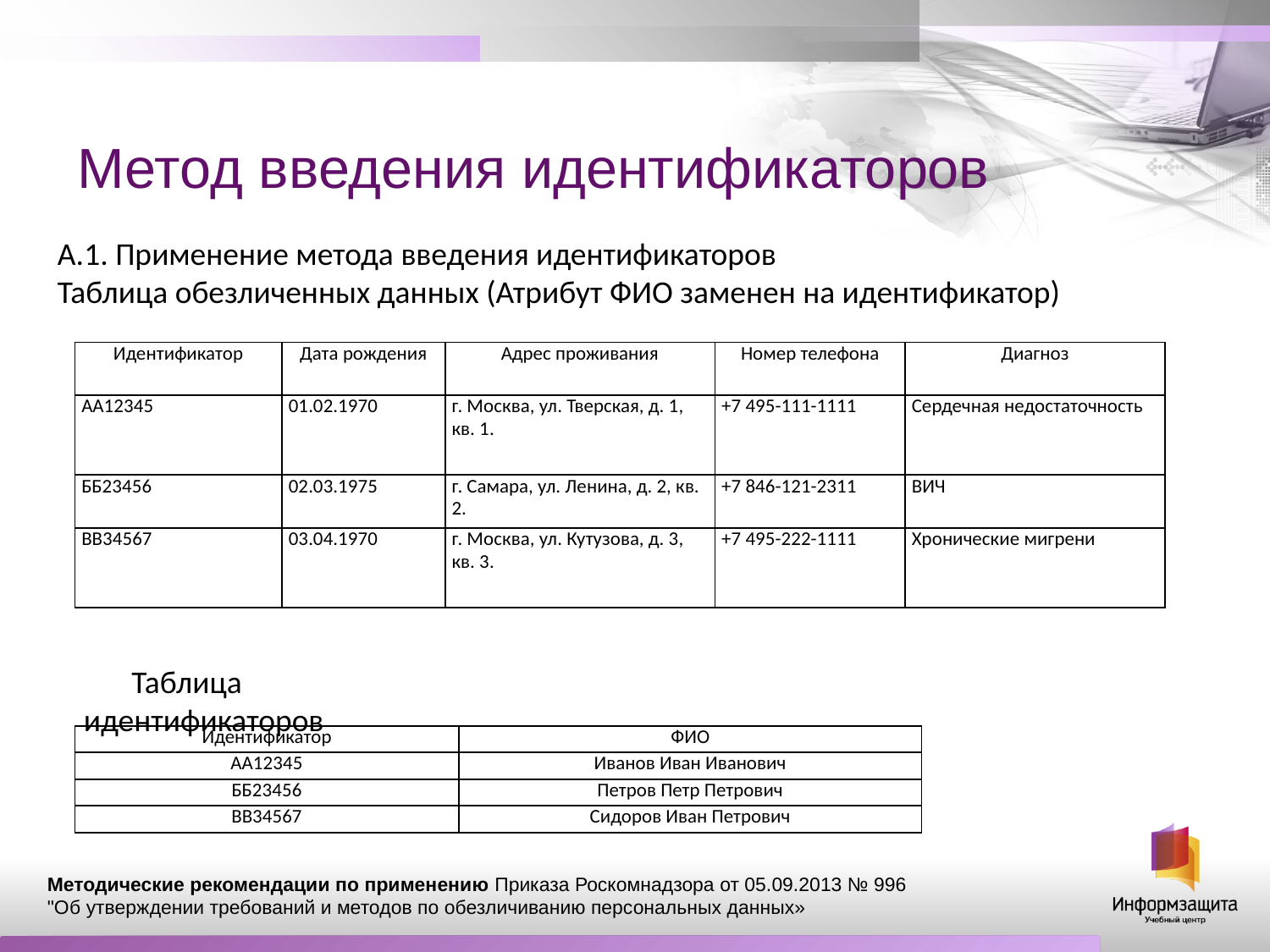

# Метод введения идентификаторов
А.1. Применение метода введения идентификаторов
Таблица обезличенных данных (Атрибут ФИО заменен на идентификатор)
| Идентификатор | Дата рождения | Адрес проживания | Номер телефона | Диагноз |
| --- | --- | --- | --- | --- |
| АА12345 | 01.02.1970 | г. Москва, ул. Тверская, д. 1, кв. 1. | +7 495-111-1111 | Сердечная недостаточность |
| ББ23456 | 02.03.1975 | г. Самара, ул. Ленина, д. 2, кв. 2. | +7 846-121-2311 | ВИЧ |
| ВВ34567 | 03.04.1970 | г. Москва, ул. Кутузова, д. 3, кв. 3. | +7 495-222-1111 | Хронические мигрени |
Таблица идентификаторов
| Идентификатор | ФИО |
| --- | --- |
| АА12345 | Иванов Иван Иванович |
| ББ23456 | Петров Петр Петрович |
| ВВ34567 | Сидоров Иван Петрович |
Методические рекомендации по применению Приказа Роскомнадзора от 05.09.2013 № 996
"Об утверждении требований и методов по обезличиванию персональных данных»